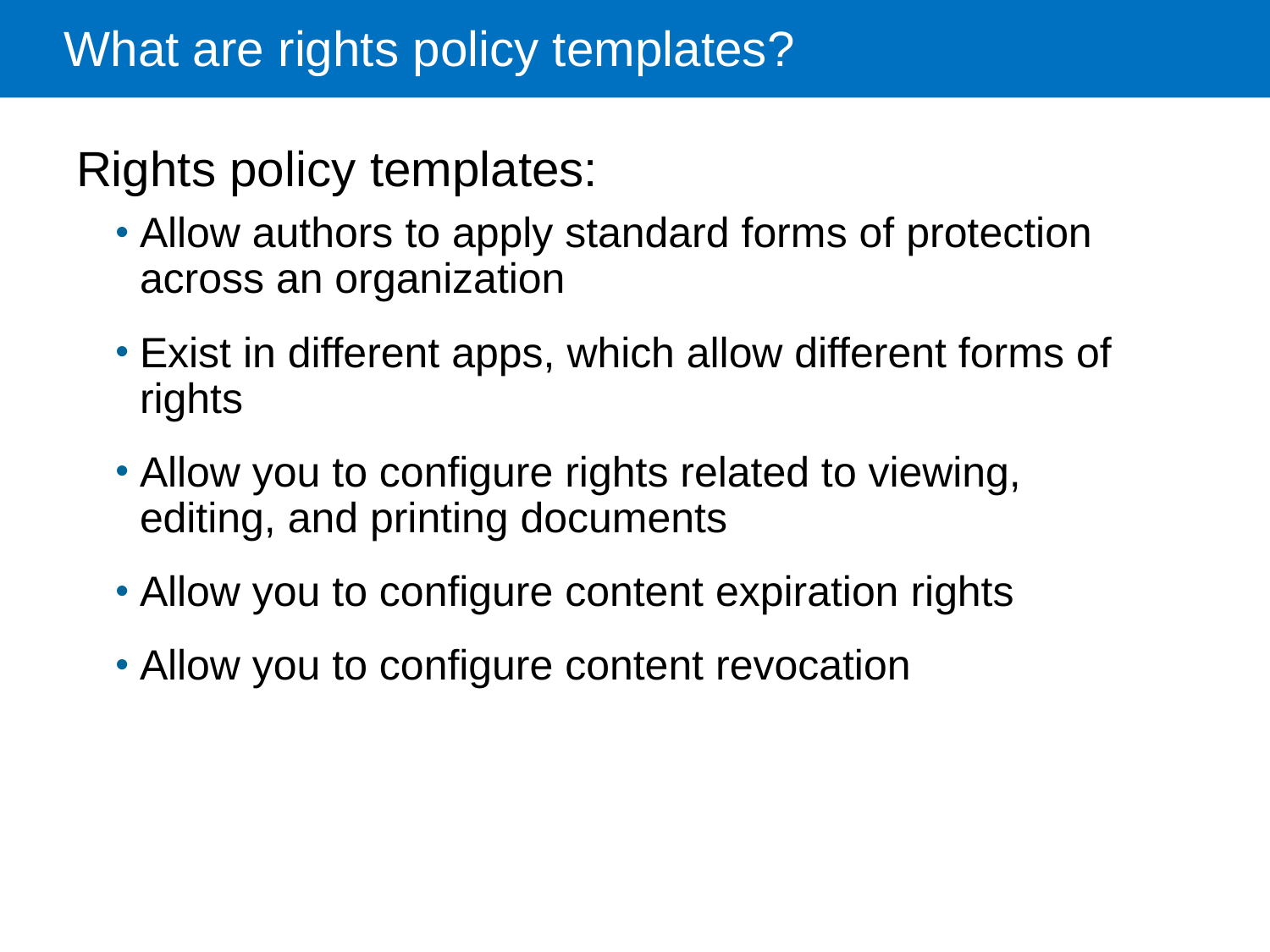

# What are rights policy templates?
Rights policy templates:
Allow authors to apply standard forms of protection across an organization
Exist in different apps, which allow different forms of rights
Allow you to configure rights related to viewing, editing, and printing documents
Allow you to configure content expiration rights
Allow you to configure content revocation